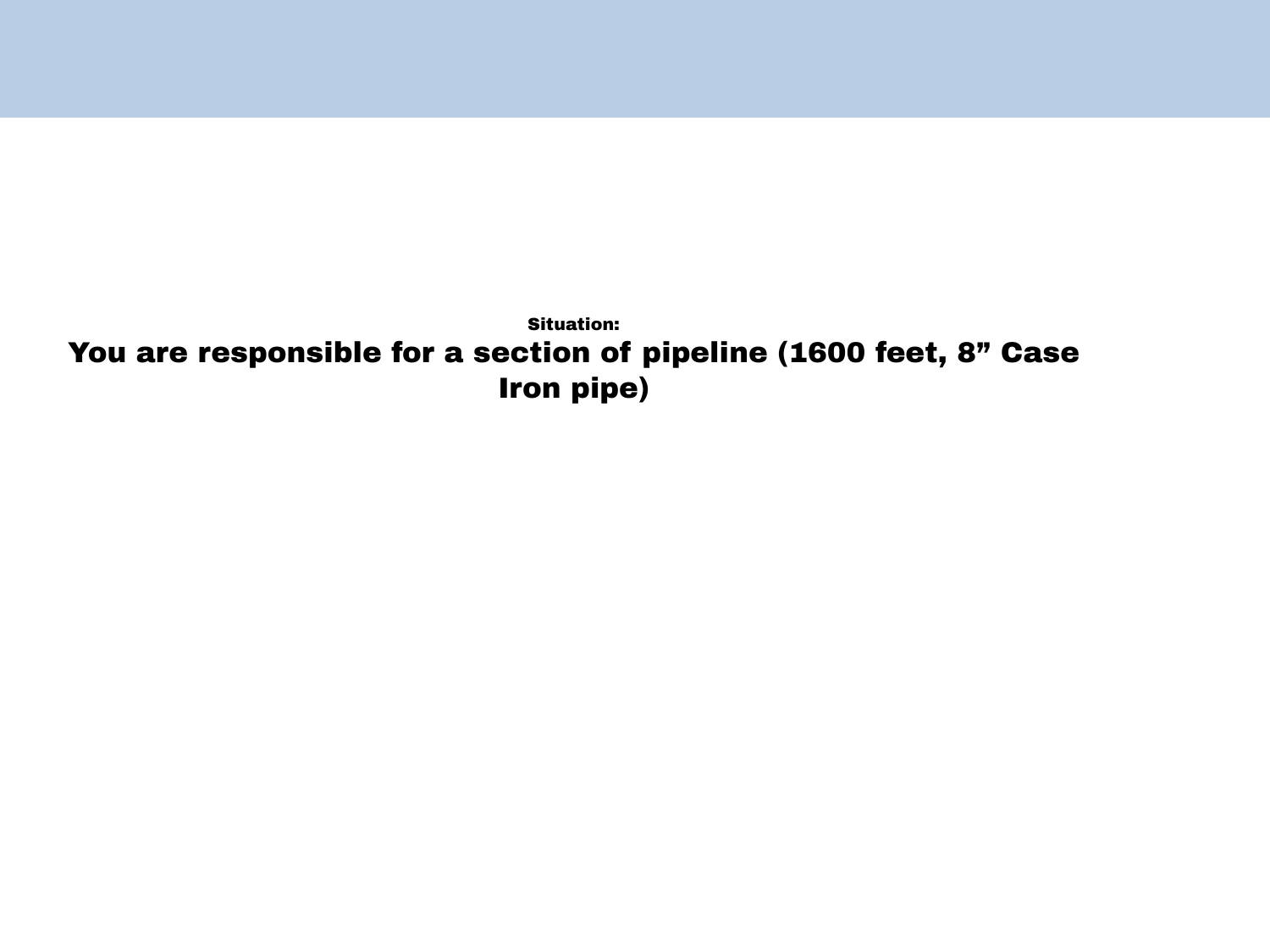

# Situation: You are responsible for a section of pipeline (1600 feet, 8” Case Iron pipe)